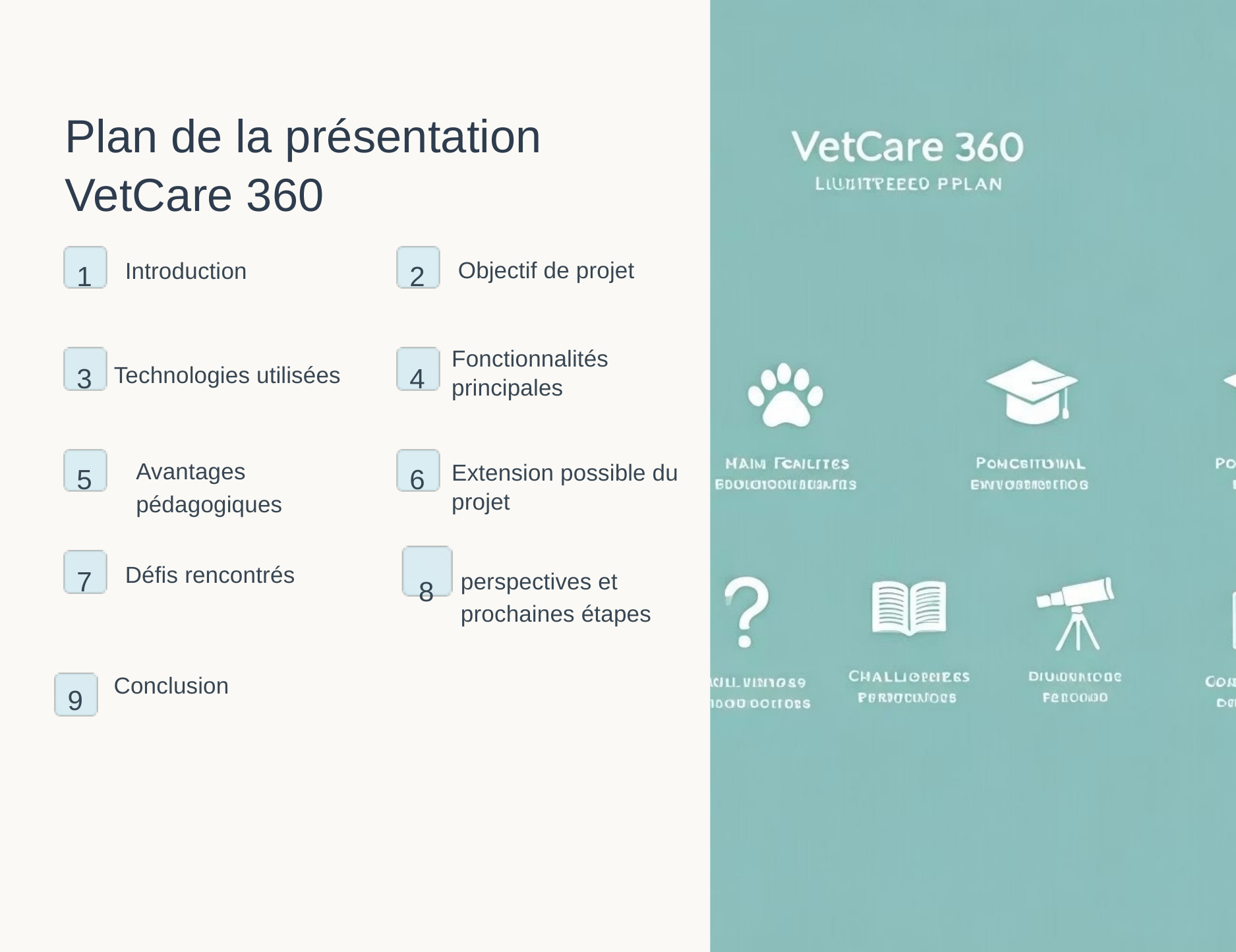

Plan de la présentation VetCare 360
1
2

Introduction
Objectif de projet
3
4

Fonctionnalités principales
Technologies utilisées
5
6

Avantages pédagogiques
Extension possible du projet
7
8

Défis rencontrés
perspectives et prochaines étapes
9
Conclusion